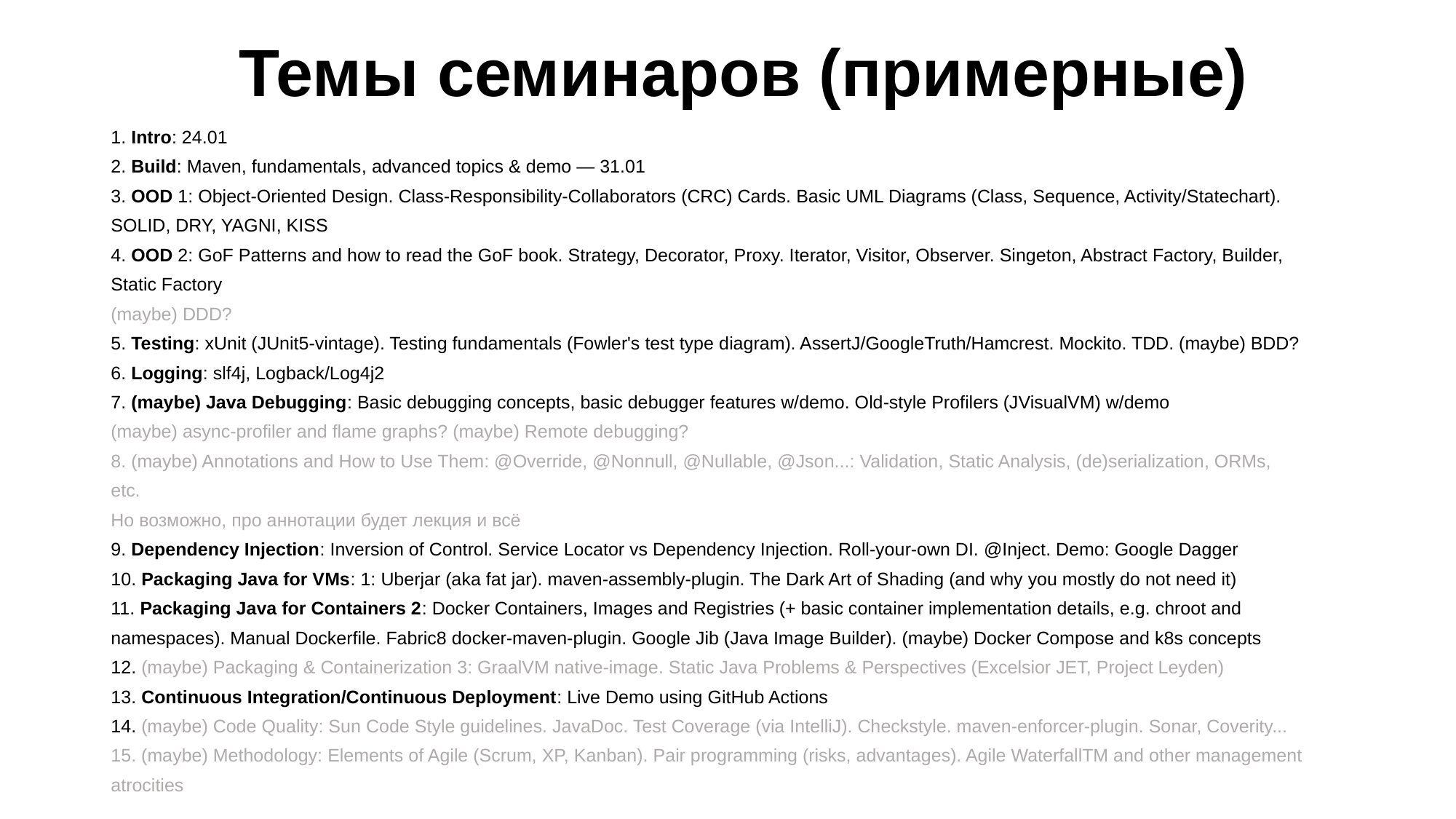

# Темы семинаров (примерные)
1. Intro: 24.01
2. Build: Maven, fundamentals, advanced topics & demo — 31.01
3. OOD 1: Object-Oriented Design. Class-Responsibility-Collaborators (CRC) Cards. Basic UML Diagrams (Class, Sequence, Activity/Statechart).
SOLID, DRY, YAGNI, KISS
4. OOD 2: GoF Patterns and how to read the GoF book. Strategy, Decorator, Proxy. Iterator, Visitor, Observer. Singeton, Abstract Factory, Builder,
Static Factory
(maybe) DDD?
5. Testing: xUnit (JUnit5-vintage). Testing fundamentals (Fowler's test type diagram). AssertJ/GoogleTruth/Hamcrest. Mockito. TDD. (maybe) BDD?
6. Logging: slf4j, Logback/Log4j2
7. (maybe) Java Debugging: Basic debugging concepts, basic debugger features w/demo. Old-style Profilers (JVisualVM) w/demo
(maybe) async-profiler and flame graphs? (maybe) Remote debugging?
8. (maybe) Annotations and How to Use Them: @Override, @Nonnull, @Nullable, @Json...: Validation, Static Analysis, (de)serialization, ORMs,
etc.
Но возможно, про аннотации будет лекция и всё
9. Dependency Injection: Inversion of Control. Service Locator vs Dependency Injection. Roll-your-own DI. @Inject. Demo: Google Dagger
10. Packaging Java for VMs: 1: Uberjar (aka fat jar). maven-assembly-plugin. The Dark Art of Shading (and why you mostly do not need it)
11. Packaging Java for Containers 2: Docker Containers, Images and Registries (+ basic container implementation details, e.g. chroot and
namespaces). Manual Dockerfile. Fabric8 docker-maven-plugin. Google Jib (Java Image Builder). (maybe) Docker Compose and k8s concepts
12. (maybe) Packaging & Containerization 3: GraalVM native-image. Static Java Problems & Perspectives (Excelsior JET, Project Leyden)
13. Continuous Integration/Continuous Deployment: Live Demo using GitHub Actions
14. (maybe) Code Quality: Sun Code Style guidelines. JavaDoc. Test Coverage (via IntelliJ). Checkstyle. maven-enforcer-plugin. Sonar, Coverity...
15. (maybe) Methodology: Elements of Agile (Scrum, XP, Kanban). Pair programming (risks, advantages). Agile WaterfallTM and other management
atrocities